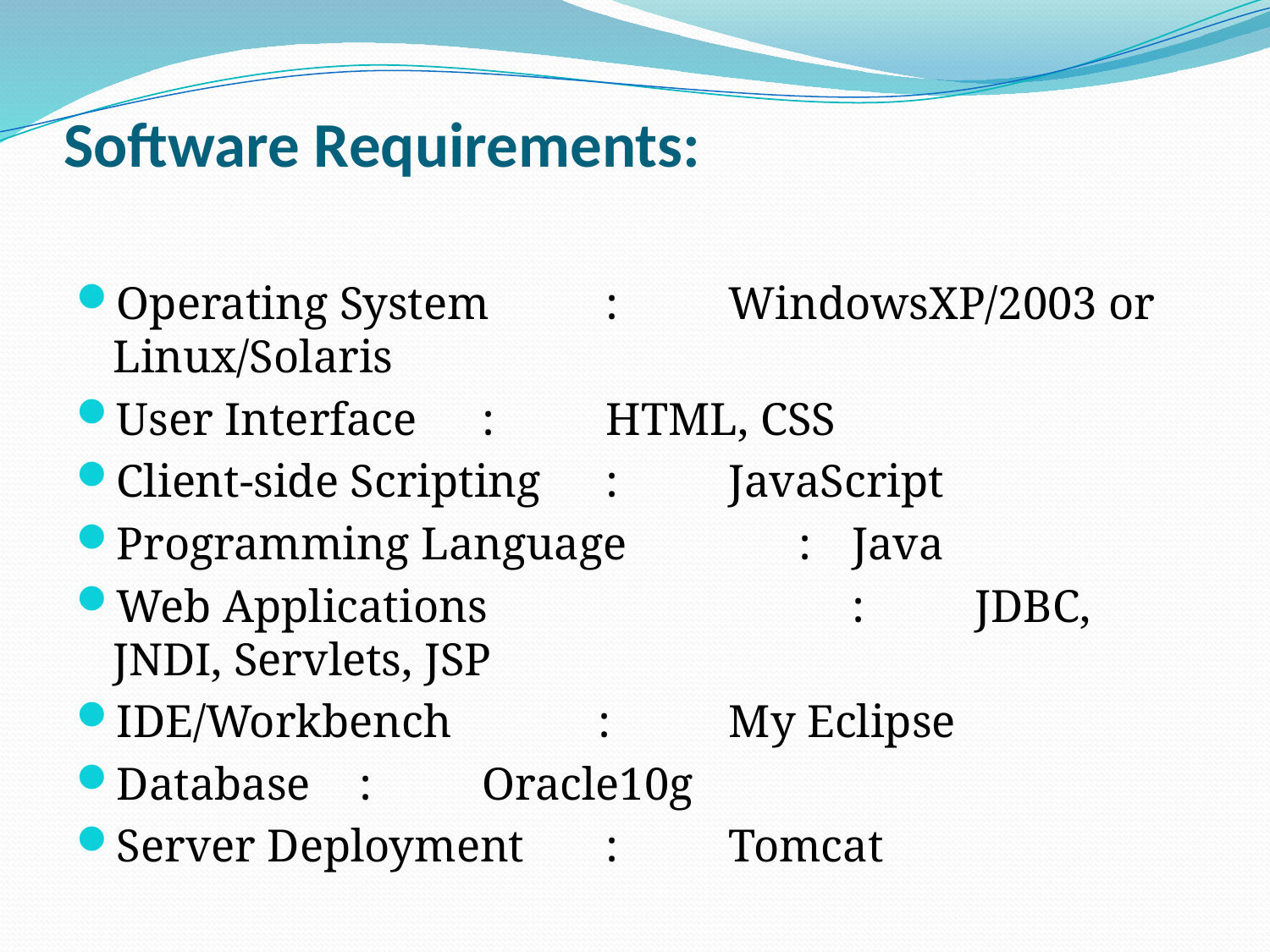

# Software Requirements:
Operating System	:	WindowsXP/2003 or  Linux/Solaris
User Interface		:	HTML, CSS
Client-side Scripting	:	JavaScript
Programming Language	      :	Java
Web Applications	                   	:	JDBC, JNDI, Servlets, JSP
IDE/Workbench		          :	My Eclipse
Database				:	Oracle10g
Server Deployment		:	Tomcat